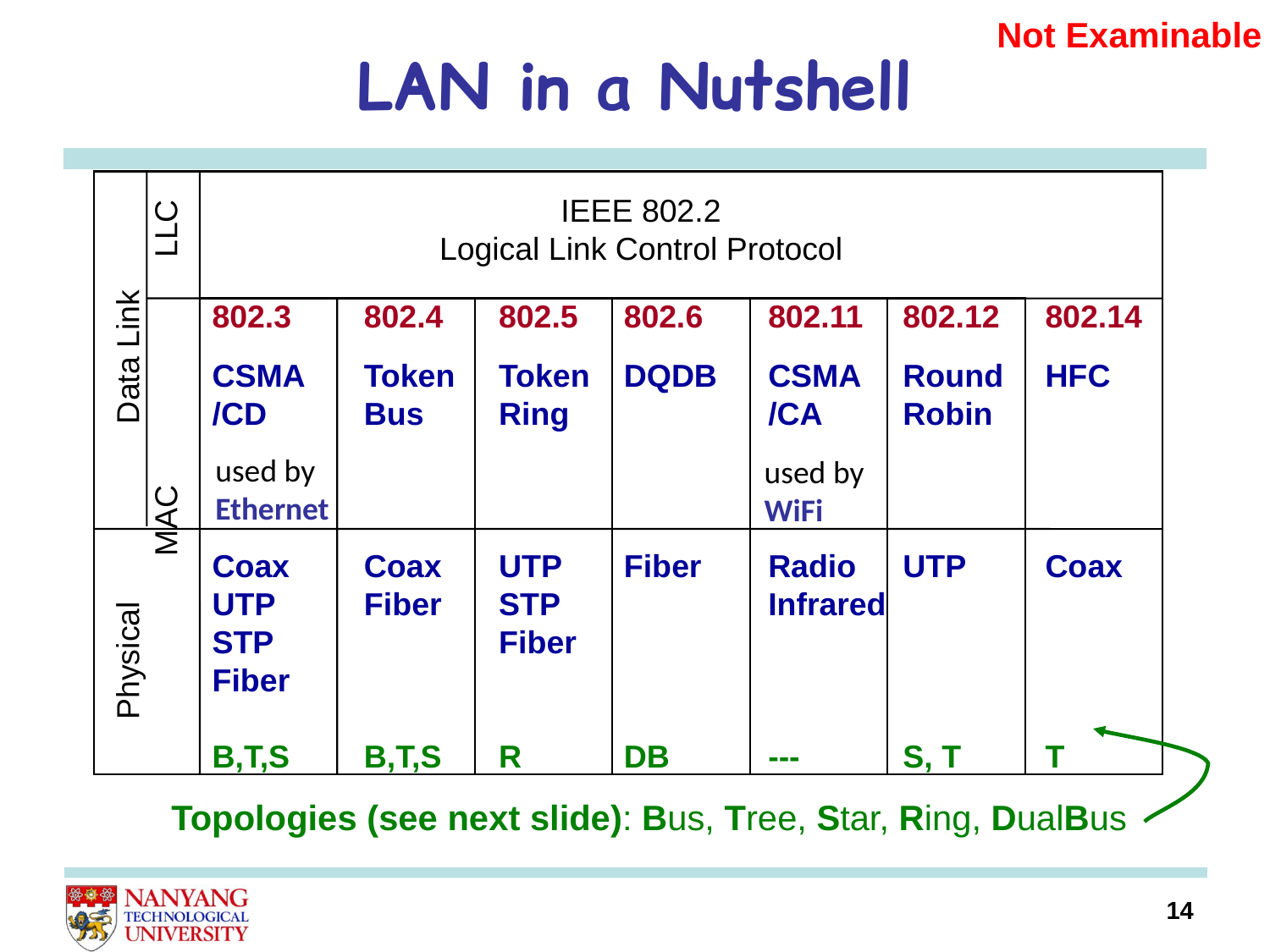

Not Examinable
# LAN in a Nutshell

IEEE 802.2
Logical Link Control Protocol
802.3	802.4	802.5	802.6	802.11	802.12	802.14

CSMA	Token	Token	DQDB	CSMA	Round	HFC
/CD	Bus	Ring		/CA	Robin

Coax	Coax	UTP	Fiber	Radio	UTP	Coax
UTP	Fiber	STP		Infrared
STP		Fiber
Fiber

B,T,S	B,T,S	R	DB	---	S, T	T

used by
Ethernet
used by
WiFi
Physical	                   Data Link
		MAC            	     LLC

Topologies (see next slide): Bus, Tree, Star, Ring, DualBus
14